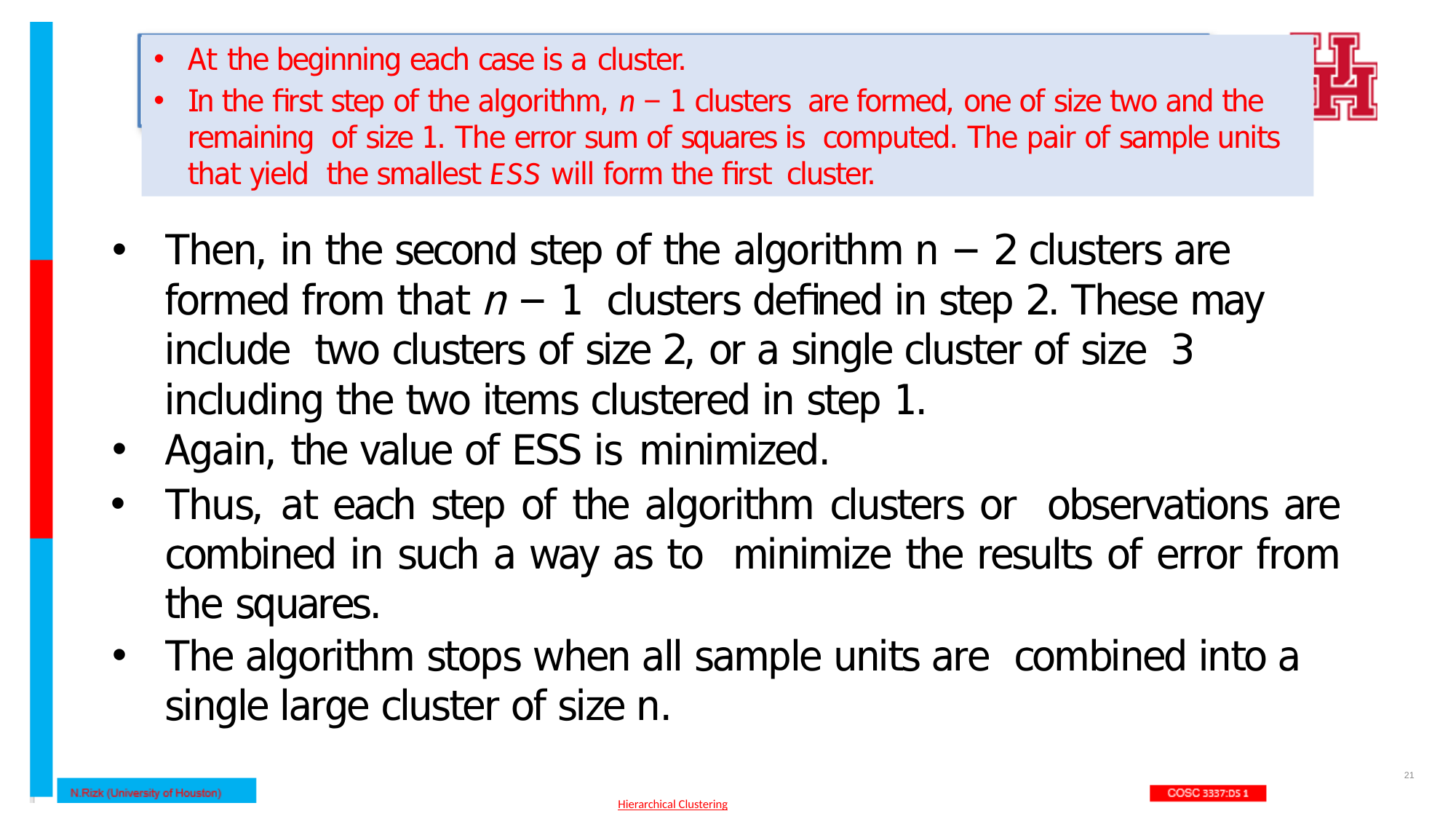

At the beginning each case is a cluster.
In the first step of the algorithm, n − 1 clusters  are formed, one of size two and the remaining  of size 1. The error sum of squares is  computed. The pair of sample units that yield  the smallest ESS will form the first cluster.
Then, in the second step of the algorithm n − 2 clusters are formed from that n − 1  clusters defined in step 2. These may include  two clusters of size 2, or a single cluster of size  3 including the two items clustered in step 1.
Again, the value of ESS is minimized.
Thus, at each step of the algorithm clusters or  observations are combined in such a way as to  minimize the results of error from the squares.
The algorithm stops when all sample units are  combined into a single large cluster of size n.

21
Hierarchical Clustering